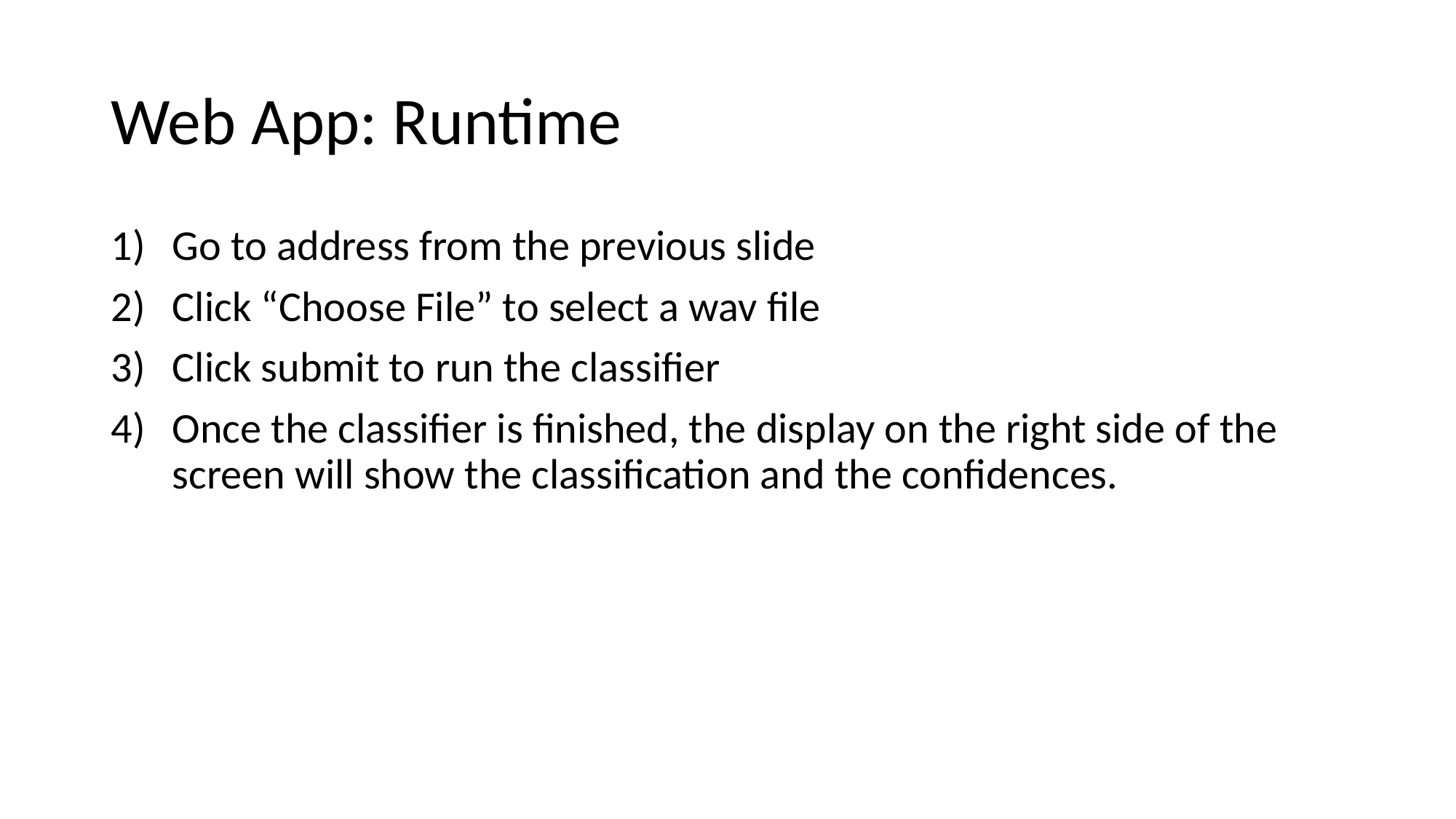

# Web App: Runtime
Go to address from the previous slide
Click “Choose File” to select a wav file
Click submit to run the classifier
Once the classifier is finished, the display on the right side of the screen will show the classification and the confidences.